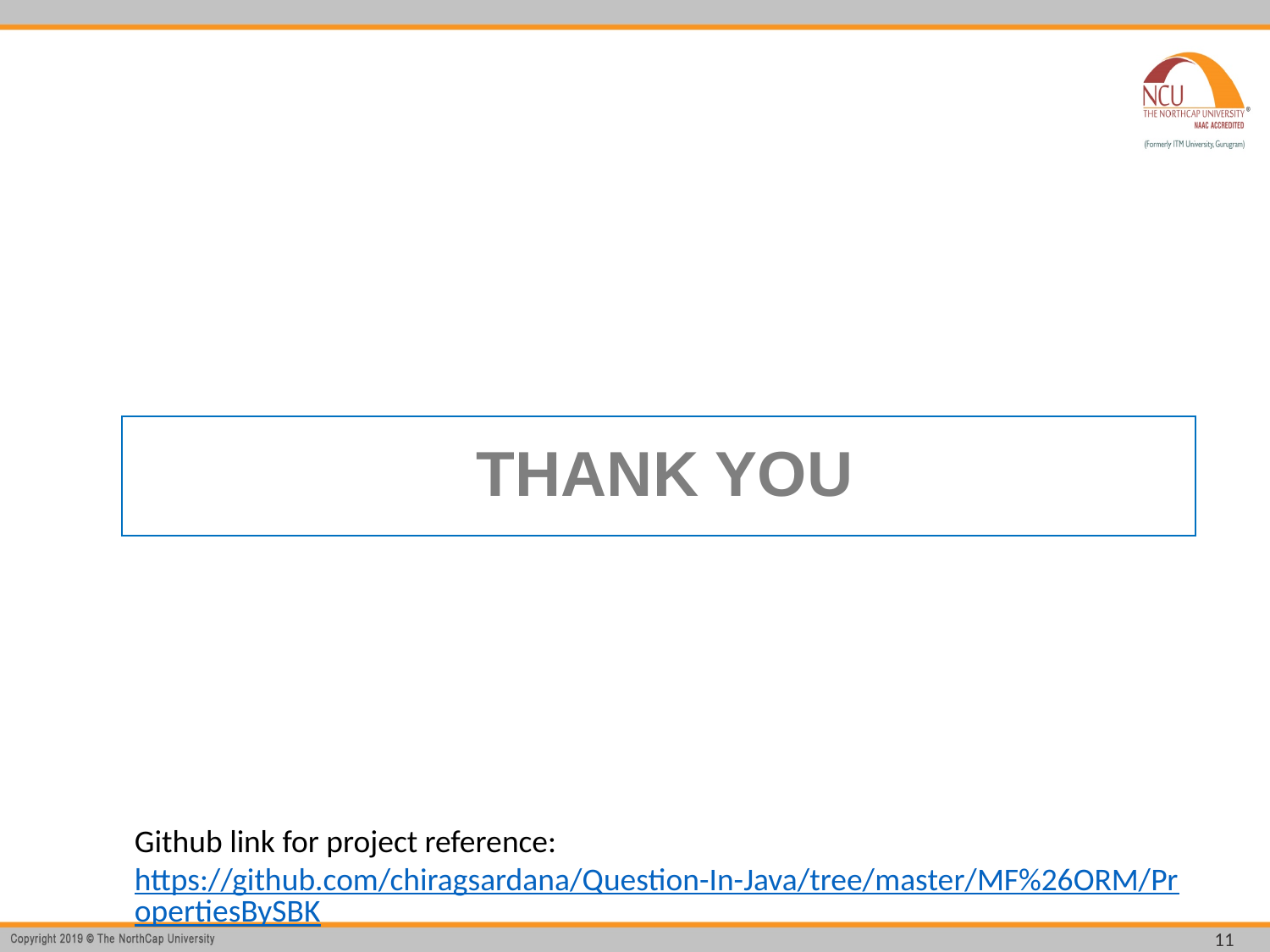

# THANK YOU
Github link for project reference: https://github.com/chiragsardana/Question-In-Java/tree/master/MF%26ORM/PropertiesBySBK
11